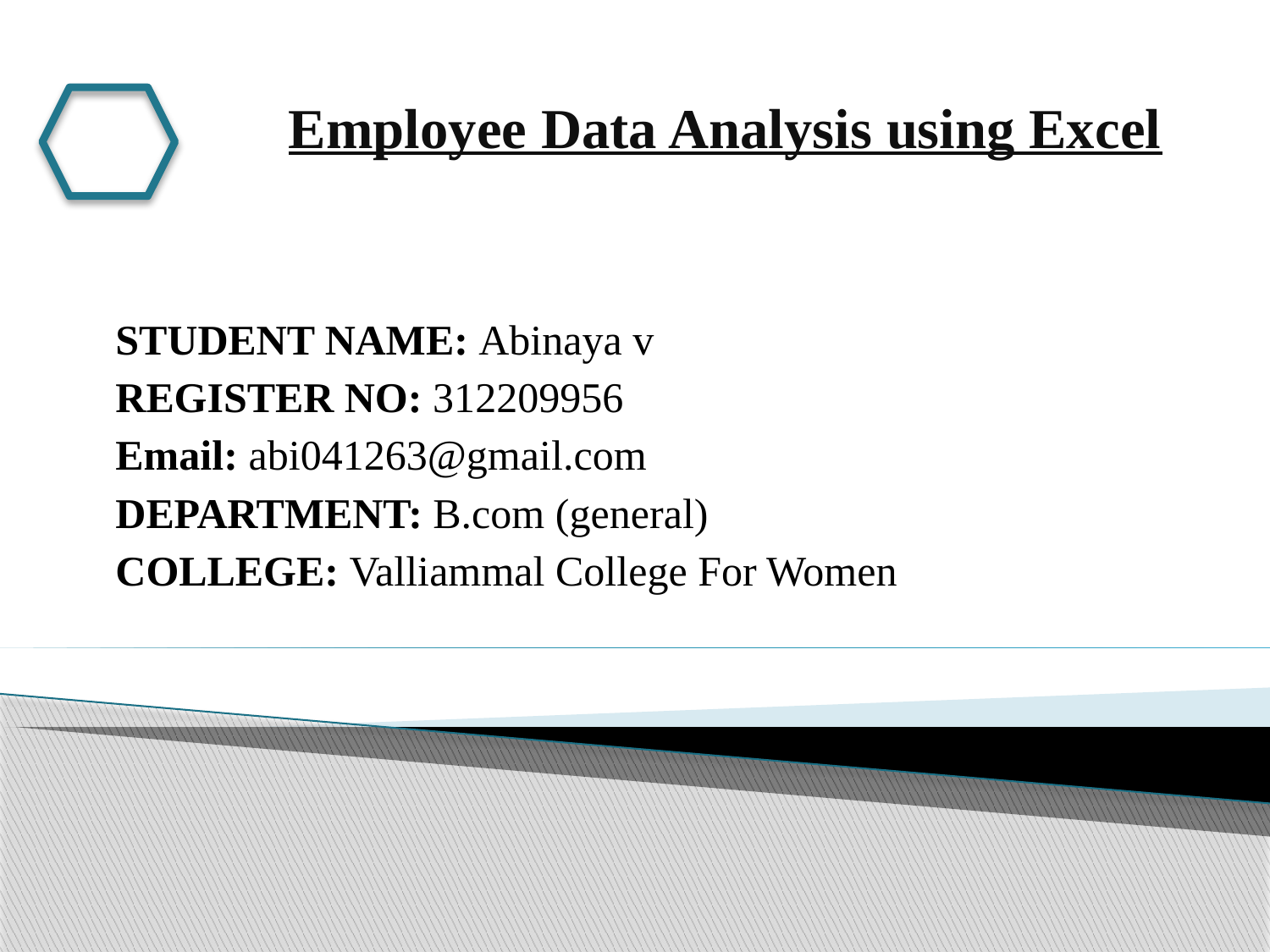

# Employee Data Analysis using Excel

STUDENT NAME: Abinaya v
REGISTER NO: 312209956
Email: abi041263@gmail.com
DEPARTMENT: B.com (general)
COLLEGE: Valliammal College For Women